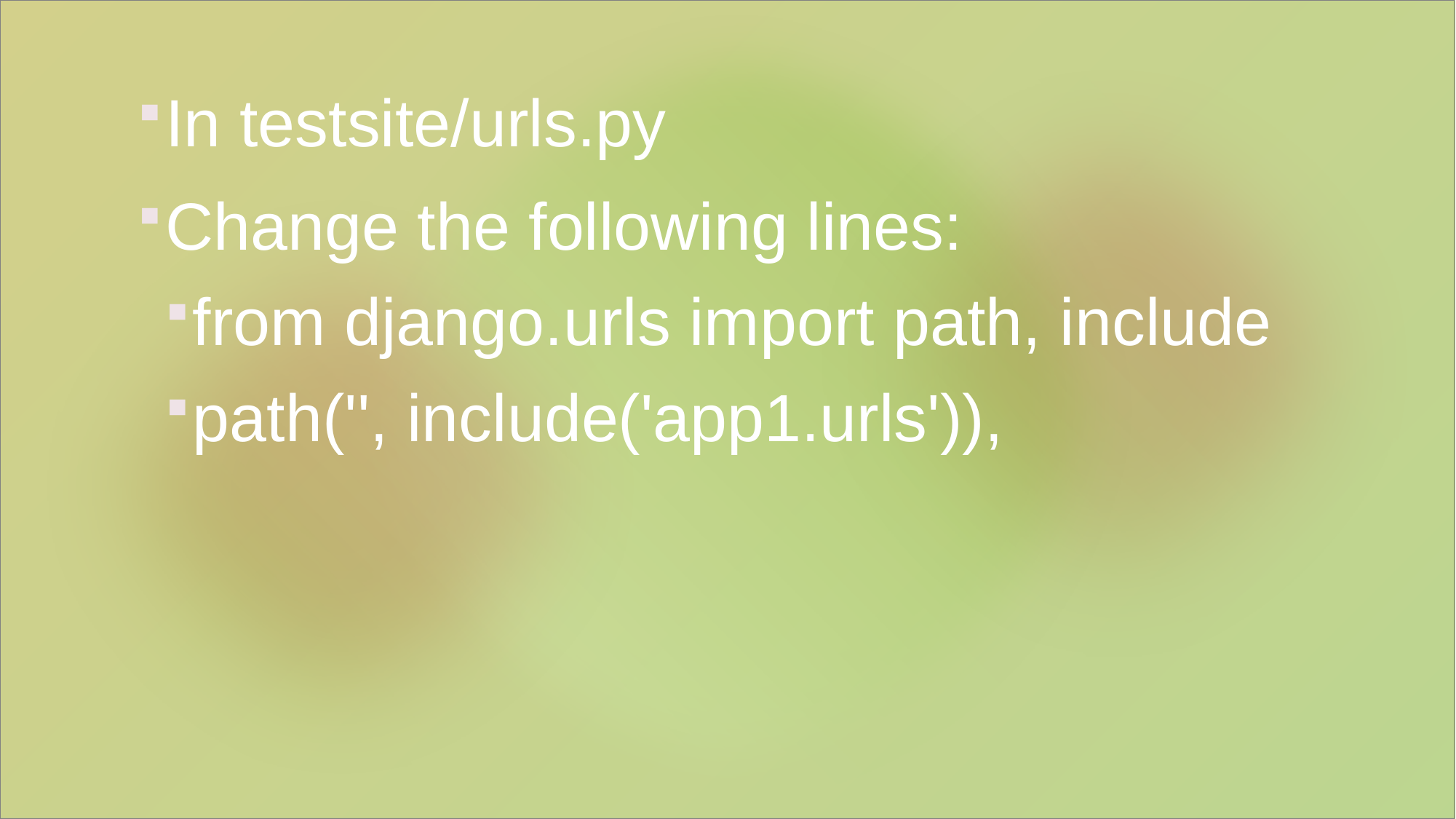

In testsite/urls.py
Change the following lines:
from django.urls import path, include
path('', include('app1.urls')),

#